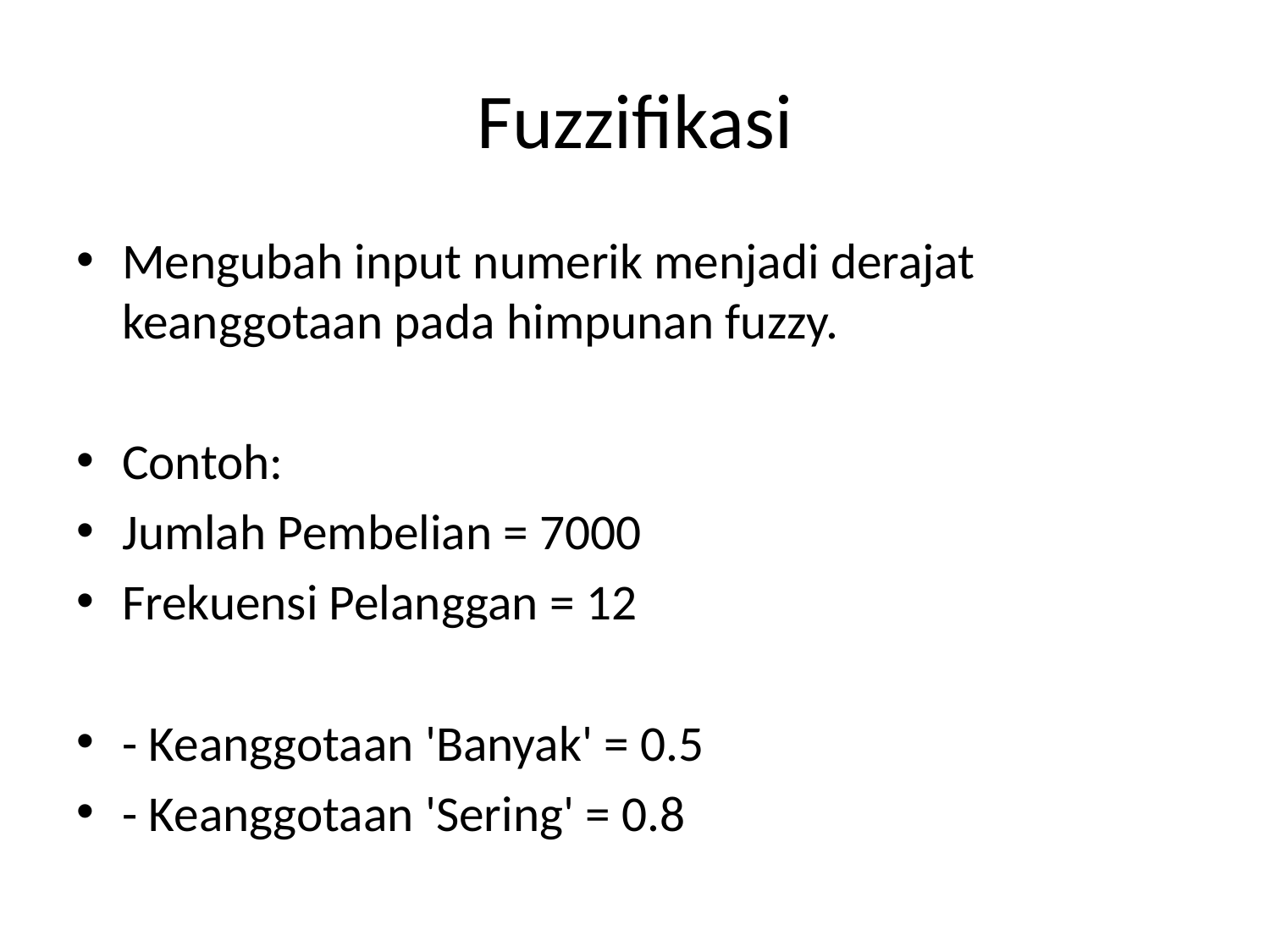

# Fuzzifikasi
Mengubah input numerik menjadi derajat keanggotaan pada himpunan fuzzy.

Contoh:
Jumlah Pembelian = 7000
Frekuensi Pelanggan = 12

- Keanggotaan 'Banyak' = 0.5
- Keanggotaan 'Sering' = 0.8